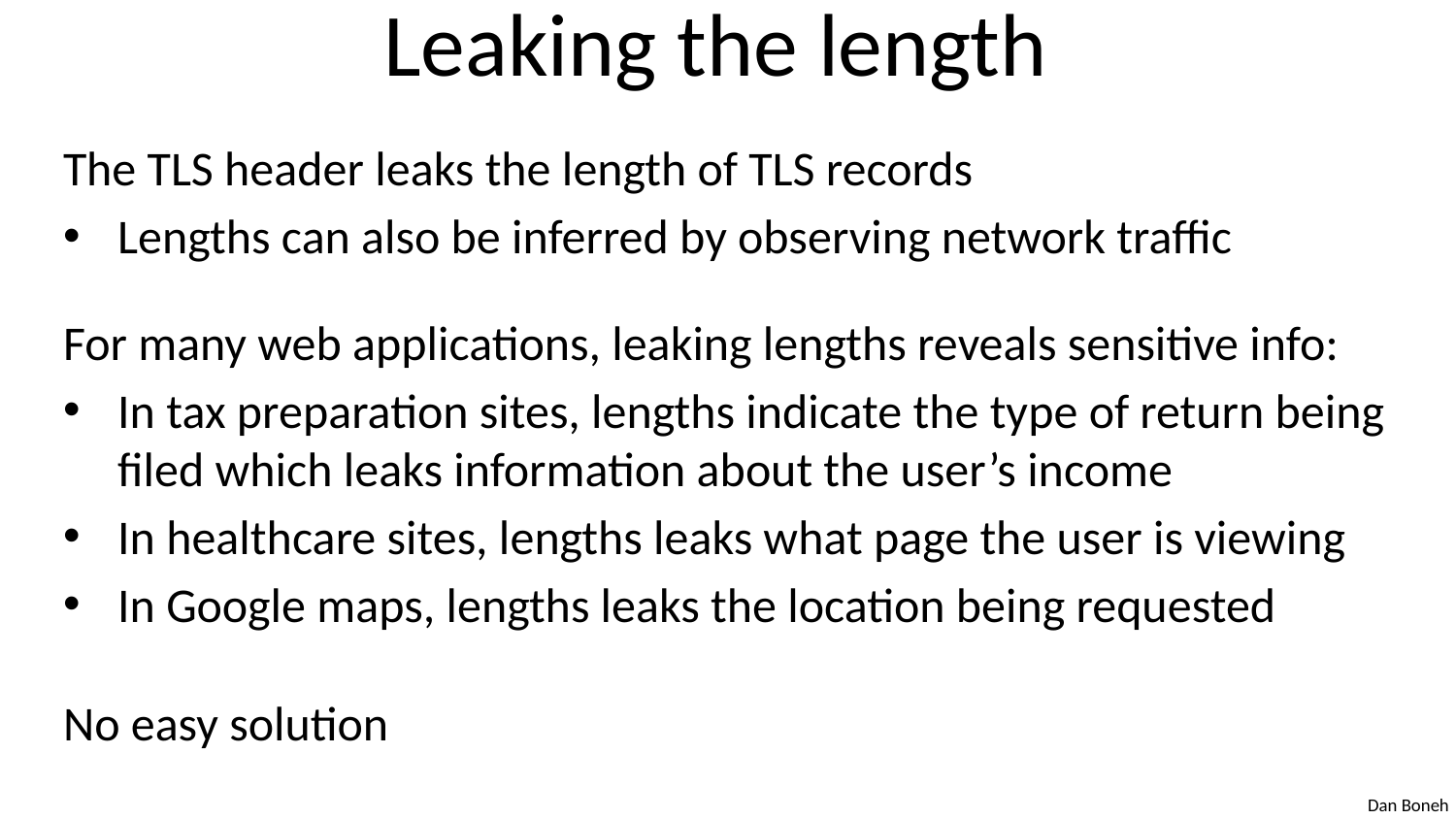

# Leaking the length
The TLS header leaks the length of TLS records
Lengths can also be inferred by observing network traffic
For many web applications, leaking lengths reveals sensitive info:
In tax preparation sites, lengths indicate the type of return being filed which leaks information about the user’s income
In healthcare sites, lengths leaks what page the user is viewing
In Google maps, lengths leaks the location being requested
No easy solution